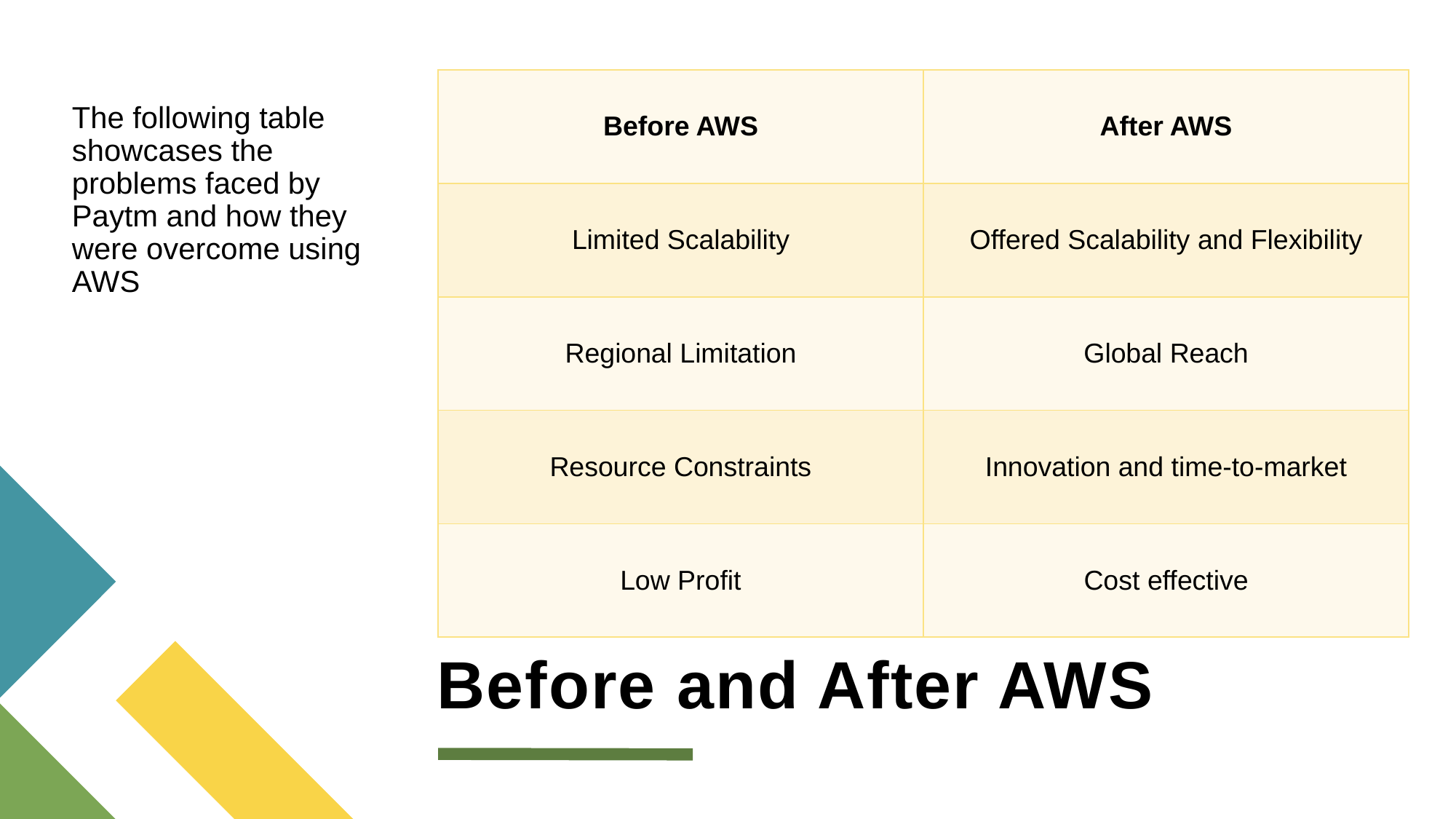

The following table showcases the problems faced by Paytm and how they were overcome using AWS
| Before AWS | After AWS |
| --- | --- |
| Limited Scalability | Offered Scalability and Flexibility |
| Regional Limitation | Global Reach |
| Resource Constraints | Innovation and time-to-market |
| Low Profit | Cost effective |
# Before and After AWS